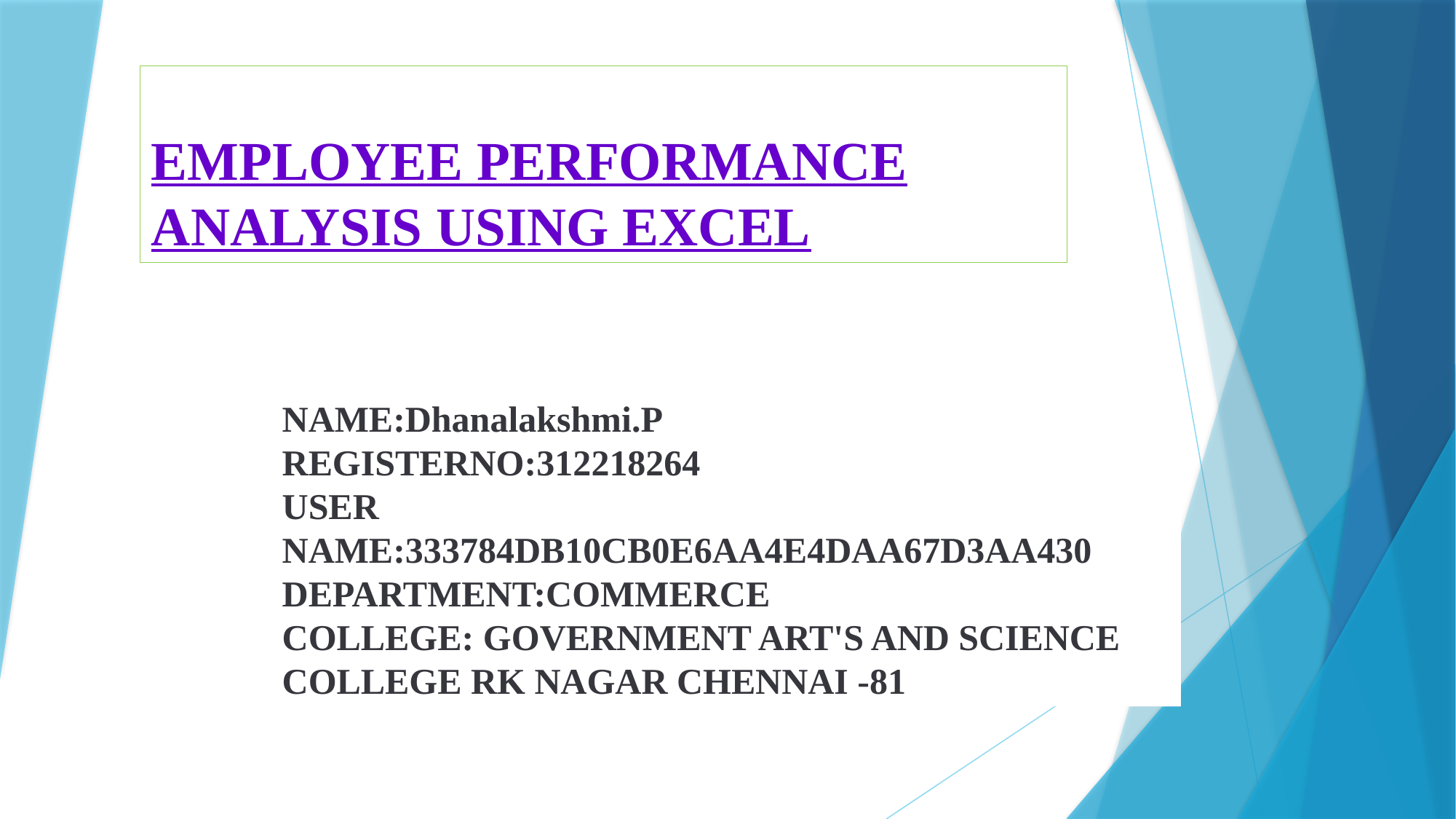

# EMPLOYEE PERFORMANCE ANALYSIS USING EXCEL
NAME:Dhanalakshmi.P
REGISTERNO:312218264
USER NAME:333784DB10CB0E6AA4E4DAA67D3AA430
DEPARTMENT:COMMERCE
COLLEGE: GOVERNMENT ART'S AND SCIENCE COLLEGE RK NAGAR CHENNAI -81